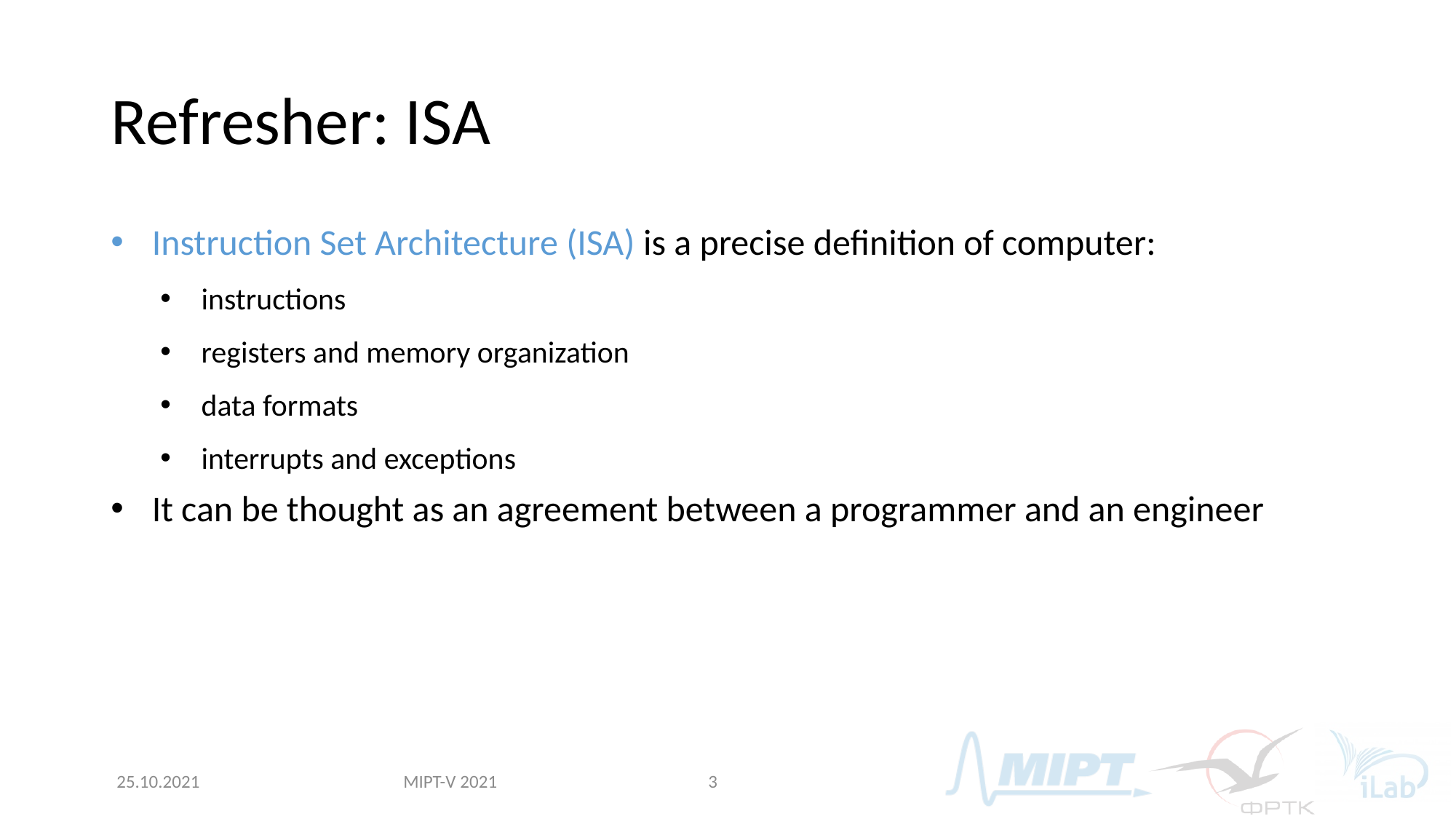

# Refresher: ISA
Instruction Set Architecture (ISA) is a precise definition of computer:
instructions
registers and memory organization
data formats
interrupts and exceptions
It can be thought as an agreement between a programmer and an engineer
MIPT-V 2021
25.10.2021
3